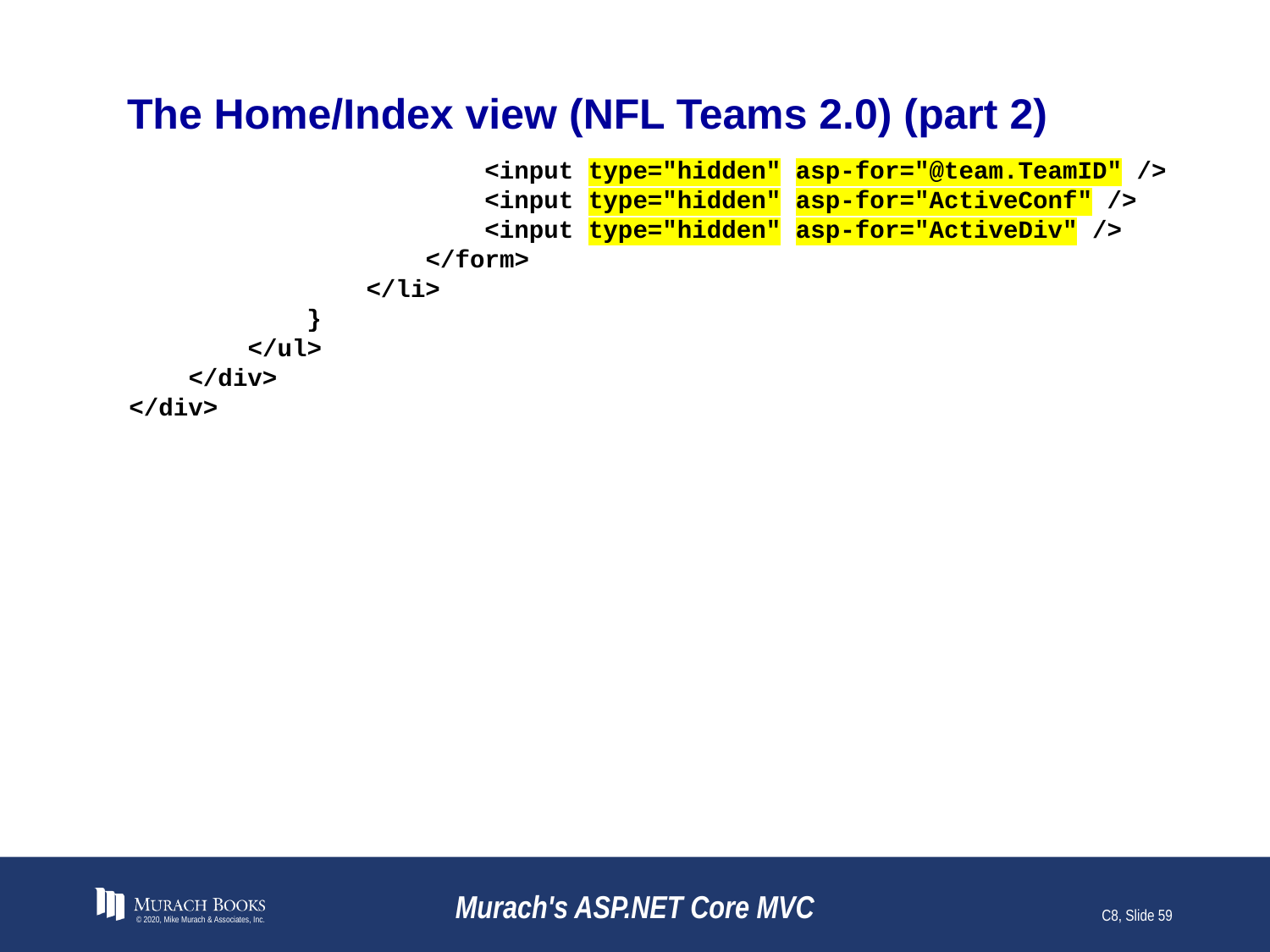

# The Home/Index view (NFL Teams 2.0) (part 2)
                        <input type="hidden" asp-for="@team.TeamID" />
                        <input type="hidden" asp-for="ActiveConf" />
                        <input type="hidden" asp-for="ActiveDiv" />
                    </form>
                </li>
            }
        </ul>
    </div>
</div>
© 2020, Mike Murach & Associates, Inc.
Murach's ASP.NET Core MVC

C8, Slide 59